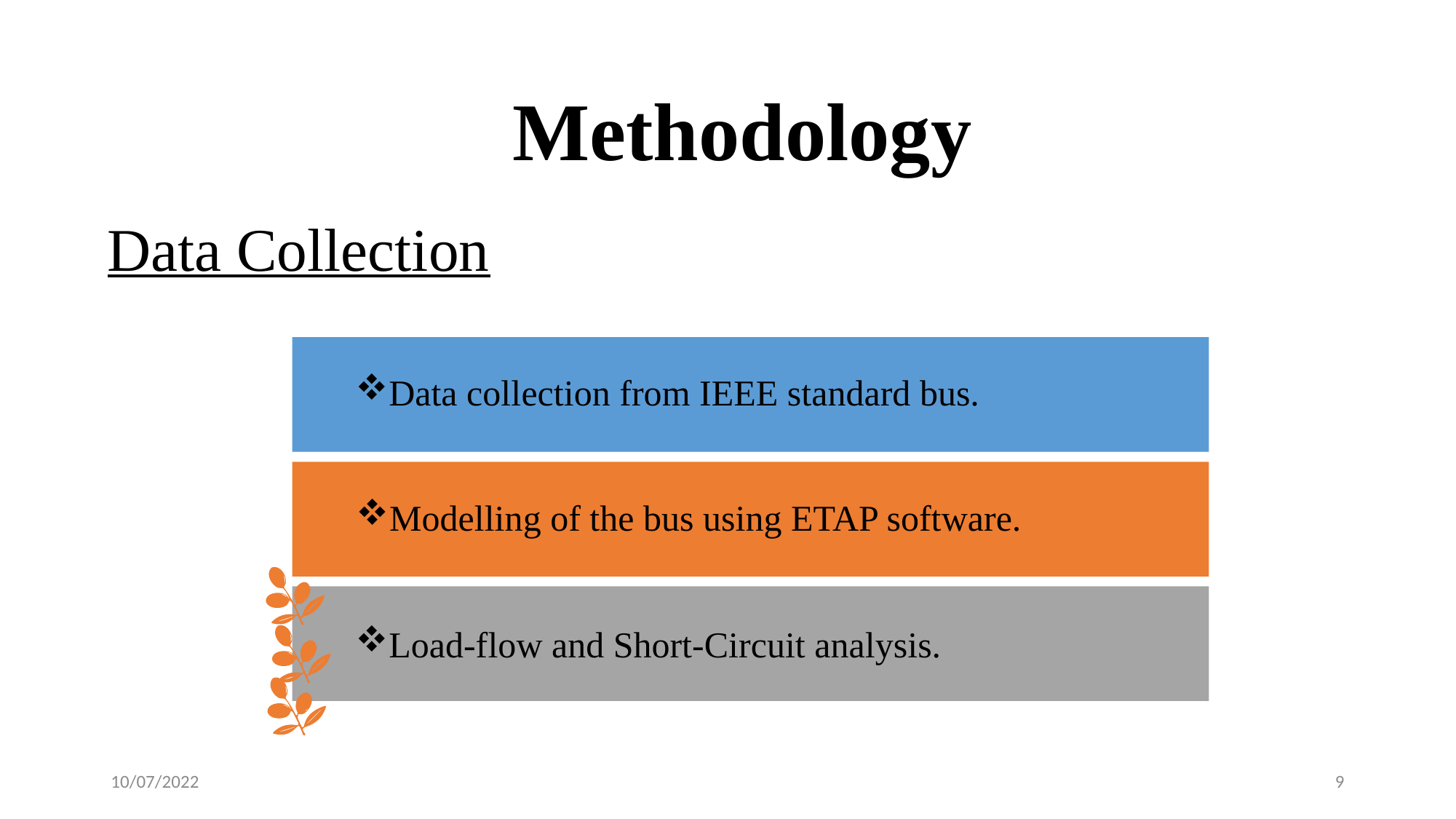

# Methodology

Data Collection

Data collection from IEEE standard bus.
Modelling of the bus using ETAP software.

Load-flow and Short-Circuit analysis.

10/07/2022
9